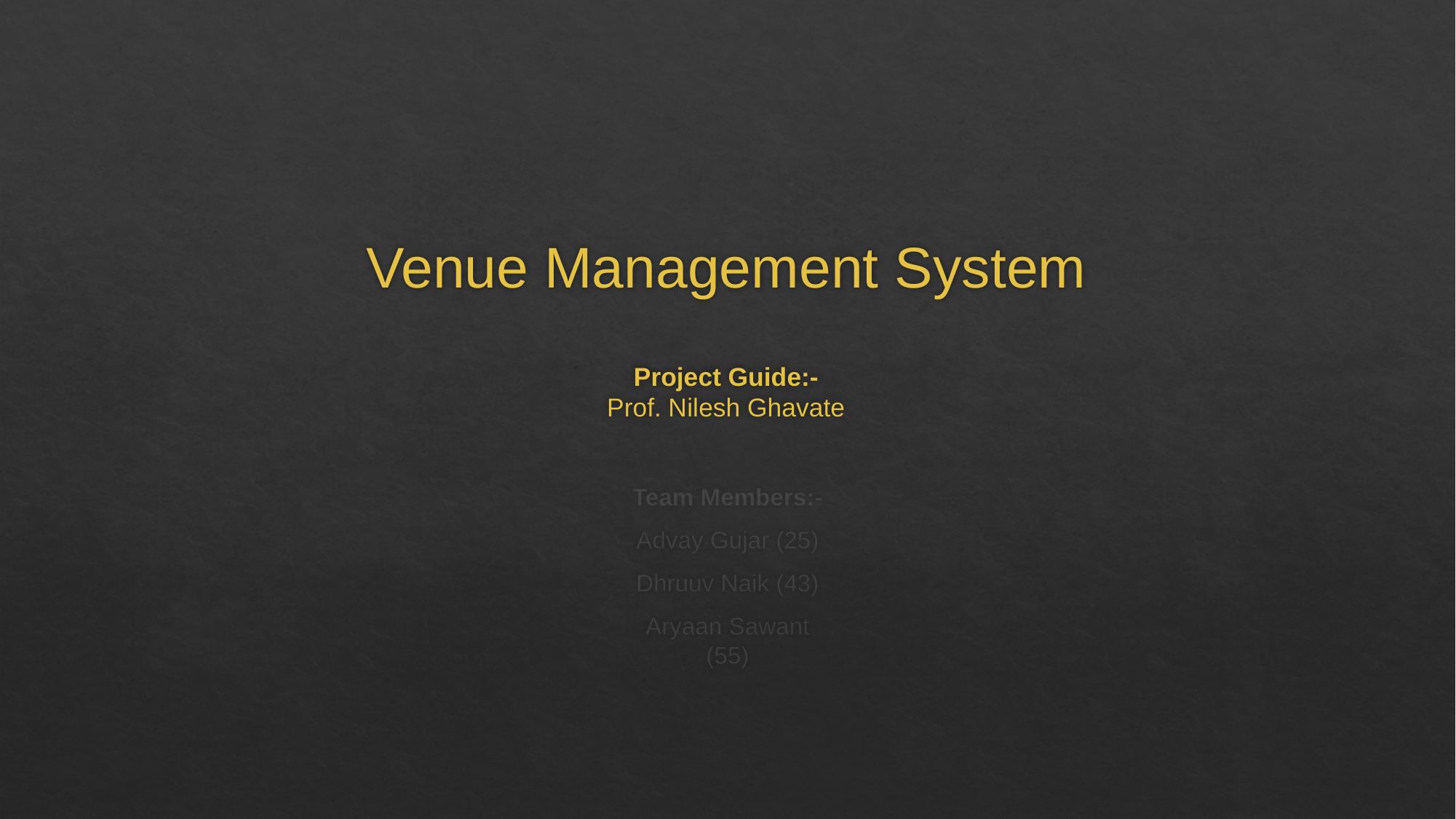

# Venue Management System Project Guide:- Prof. Nilesh Ghavate
Team Members:-
Advay Gujar (25)
Dhruuv Naik (43)
Aryaan Sawant (55)